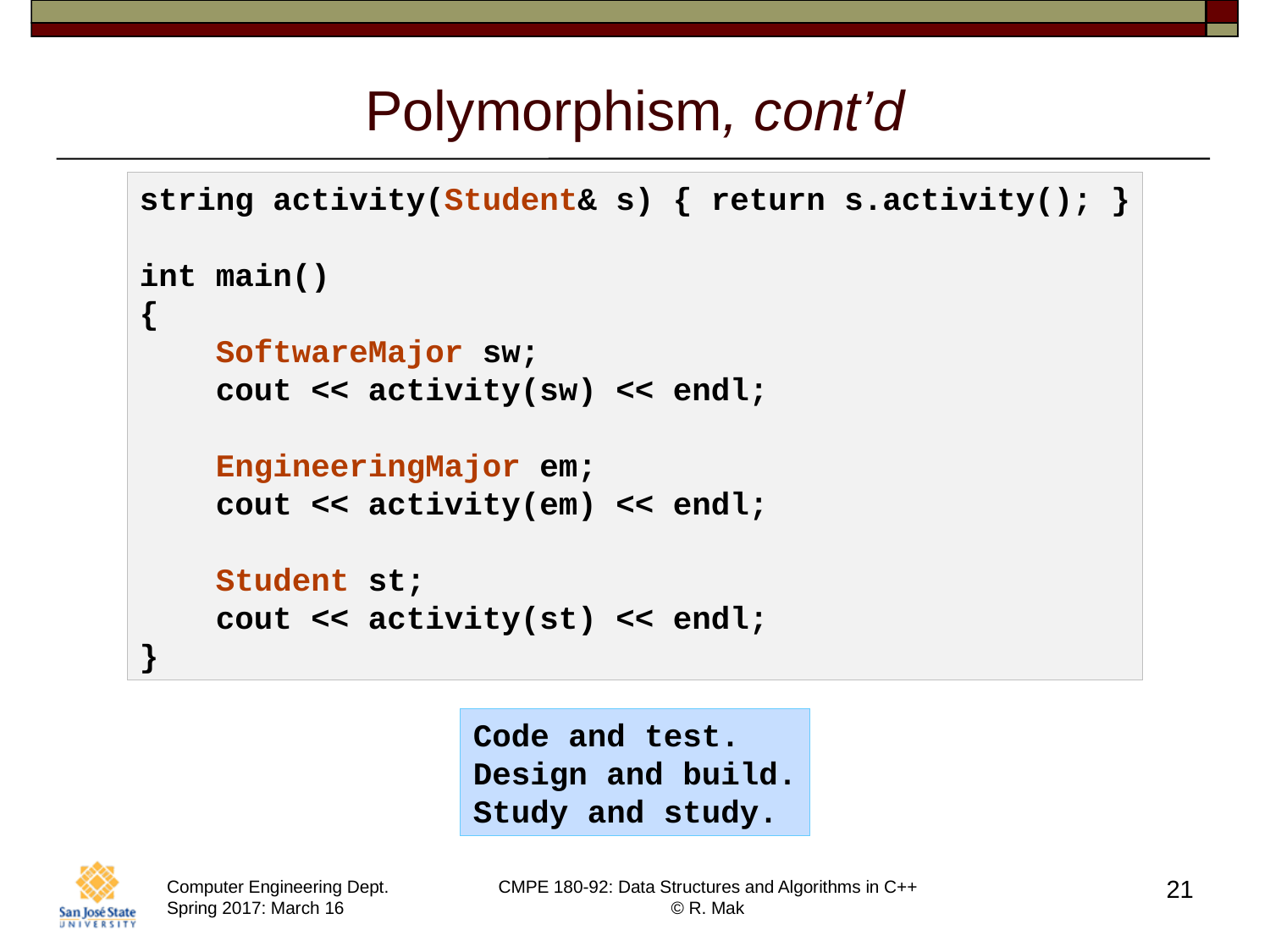

# Polymorphism, cont’d
string activity(Student& s) { return s.activity(); }

int main()
{
    SoftwareMajor sw;
    cout << activity(sw) << endl;

    EngineeringMajor em;
    cout << activity(em) << endl;

    Student st;
    cout << activity(st) << endl;
}
Code and test.
Design and build.
Study and study.
21